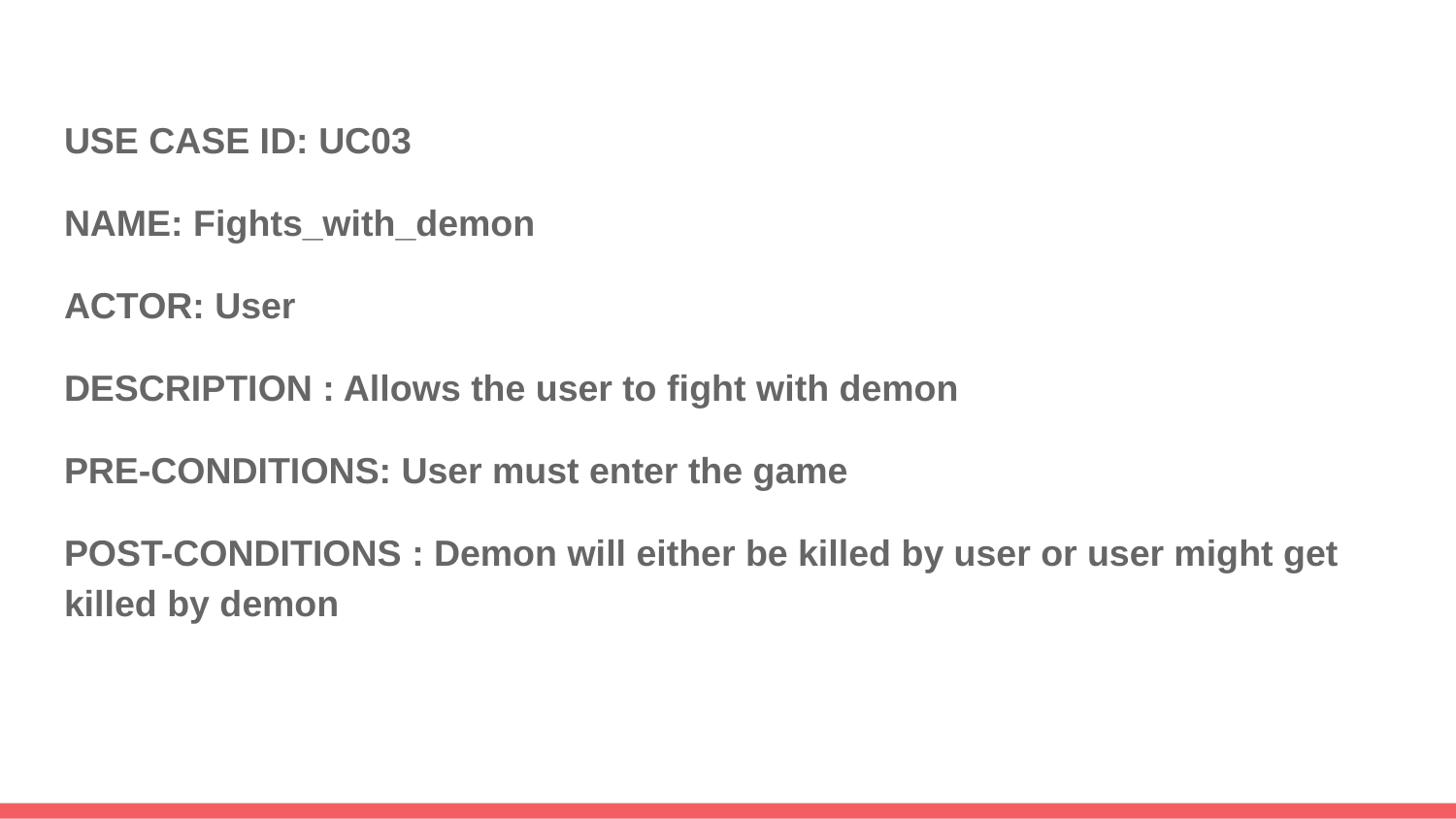

USE CASE ID: UC03
NAME: Fights_with_demon
ACTOR: User
DESCRIPTION : Allows the user to fight with demon
PRE-CONDITIONS: User must enter the game
POST-CONDITIONS : Demon will either be killed by user or user might get killed by demon